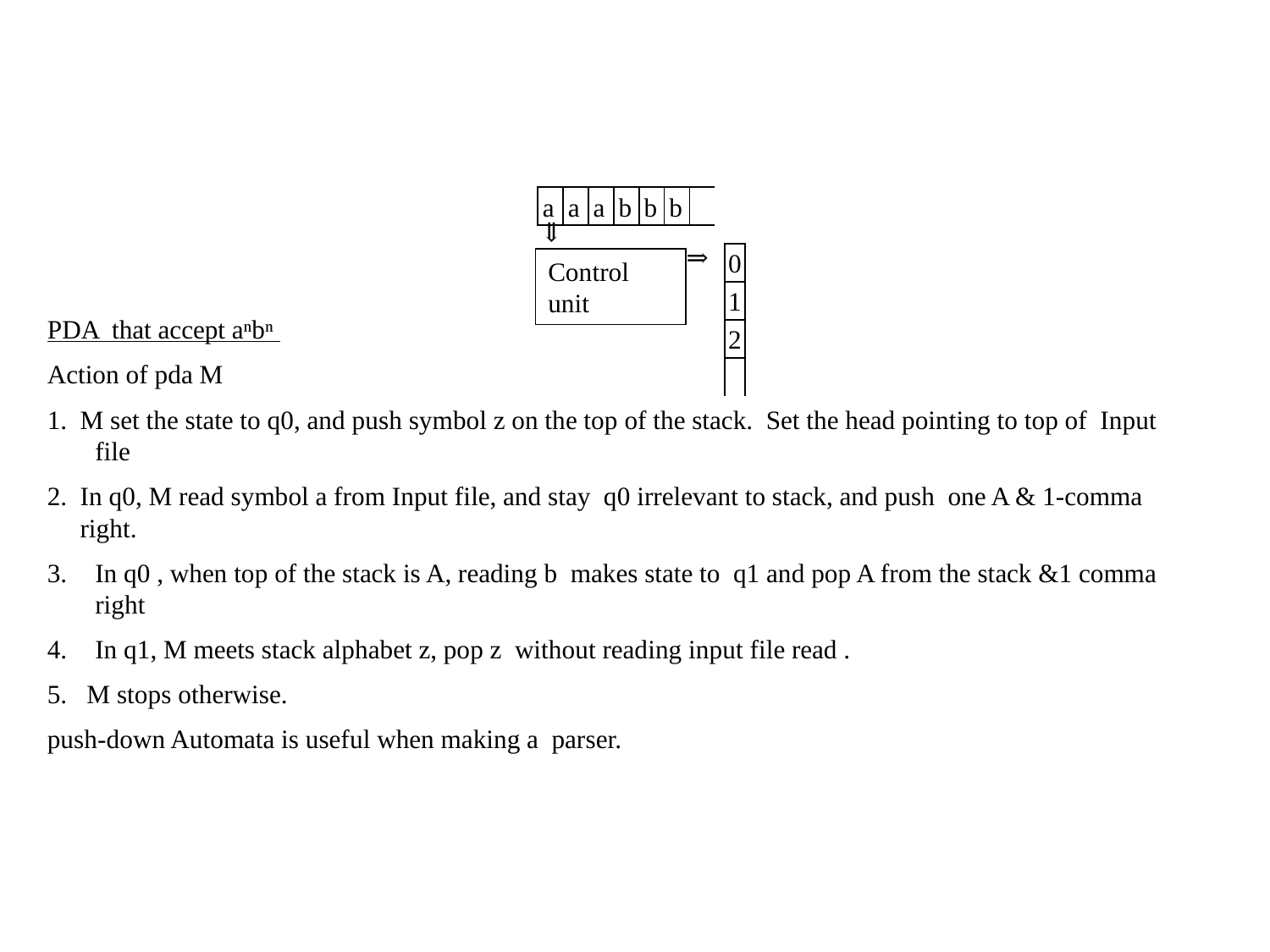

| a | a | a | b | b | b |  |
| --- | --- | --- | --- | --- | --- | --- |
⇒
⇒
Control unit
| 0 |
| --- |
| 1 |
| 2 |
|  |
PDA  that accept aⁿbⁿ
Action of pda M
1.  M set the state to q0, and push symbol z on the top of the stack.  Set the head pointing to top of  Input file
2.  In q0, M read symbol a from Input file, and stay  q0 irrelevant to stack, and push  one A & 1-comma        right.
In q0 , when top of the stack is A, reading b  makes state to  q1 and pop A from the stack &1 comma right
In q1, M meets stack alphabet z, pop z  without reading input file read .
5.   M stops otherwise.
push-down Automata is useful when making a  parser.